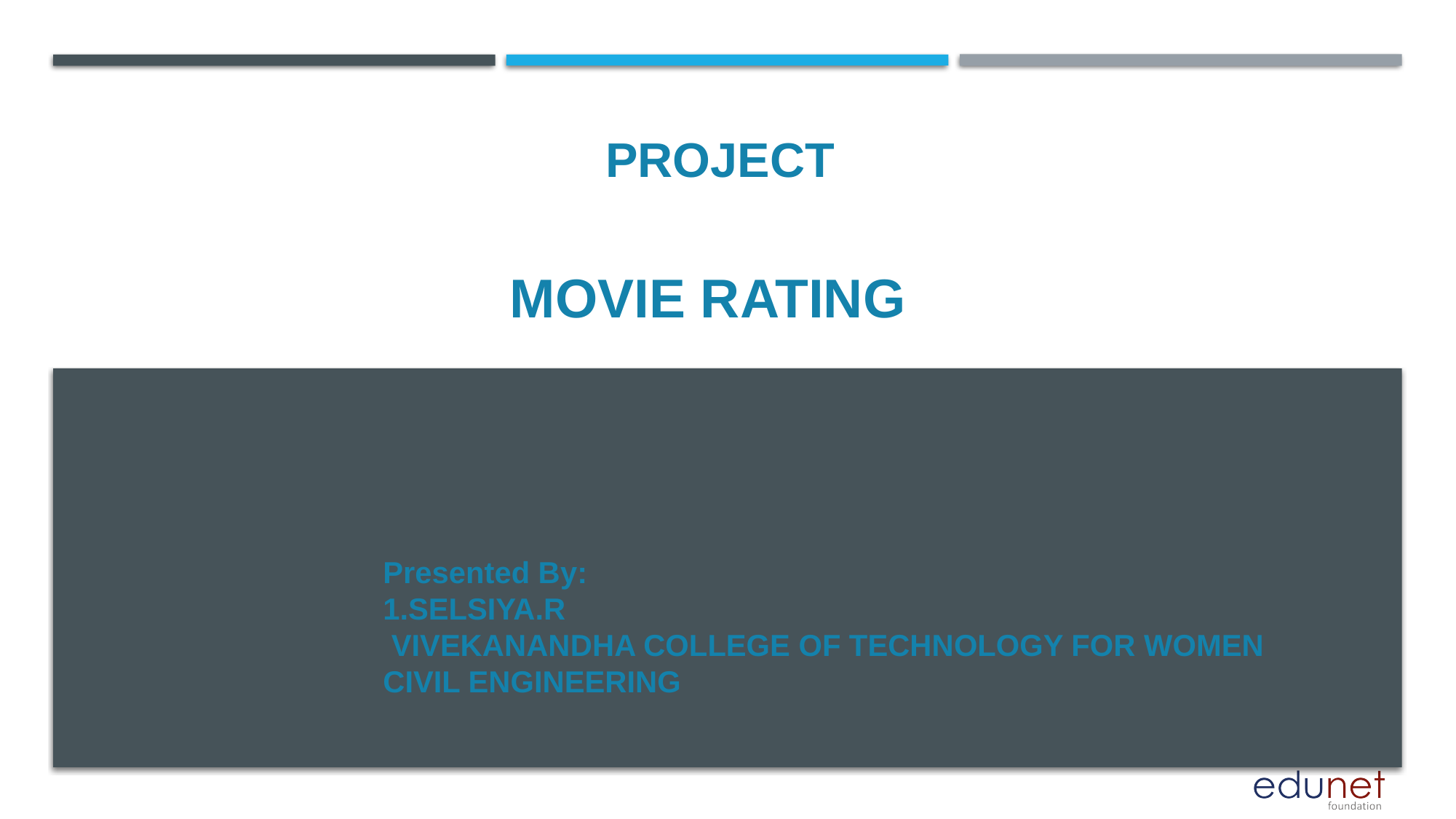

PROJECT
# MOVIE RATING
Presented By:
1.SELSIYA.R
 VIVEKANANDHA COLLEGE OF TECHNOLOGY FOR WOMEN  CIVIL ENGINEERING